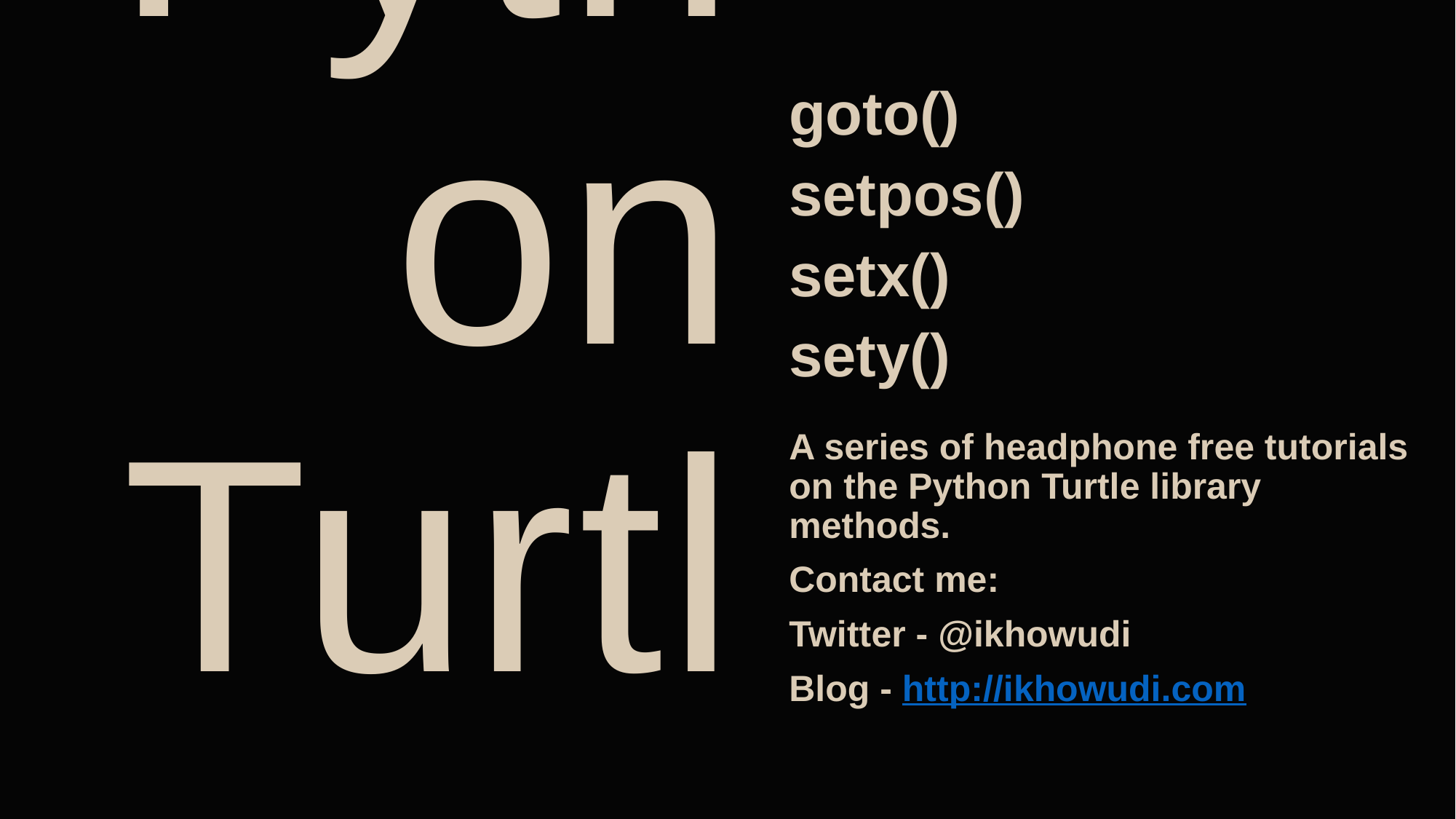

# Python Turtle
goto()
setpos()
setx()
sety()
A series of headphone free tutorials on the Python Turtle library methods.
Contact me:
Twitter - @ikhowudi
Blog - http://ikhowudi.com